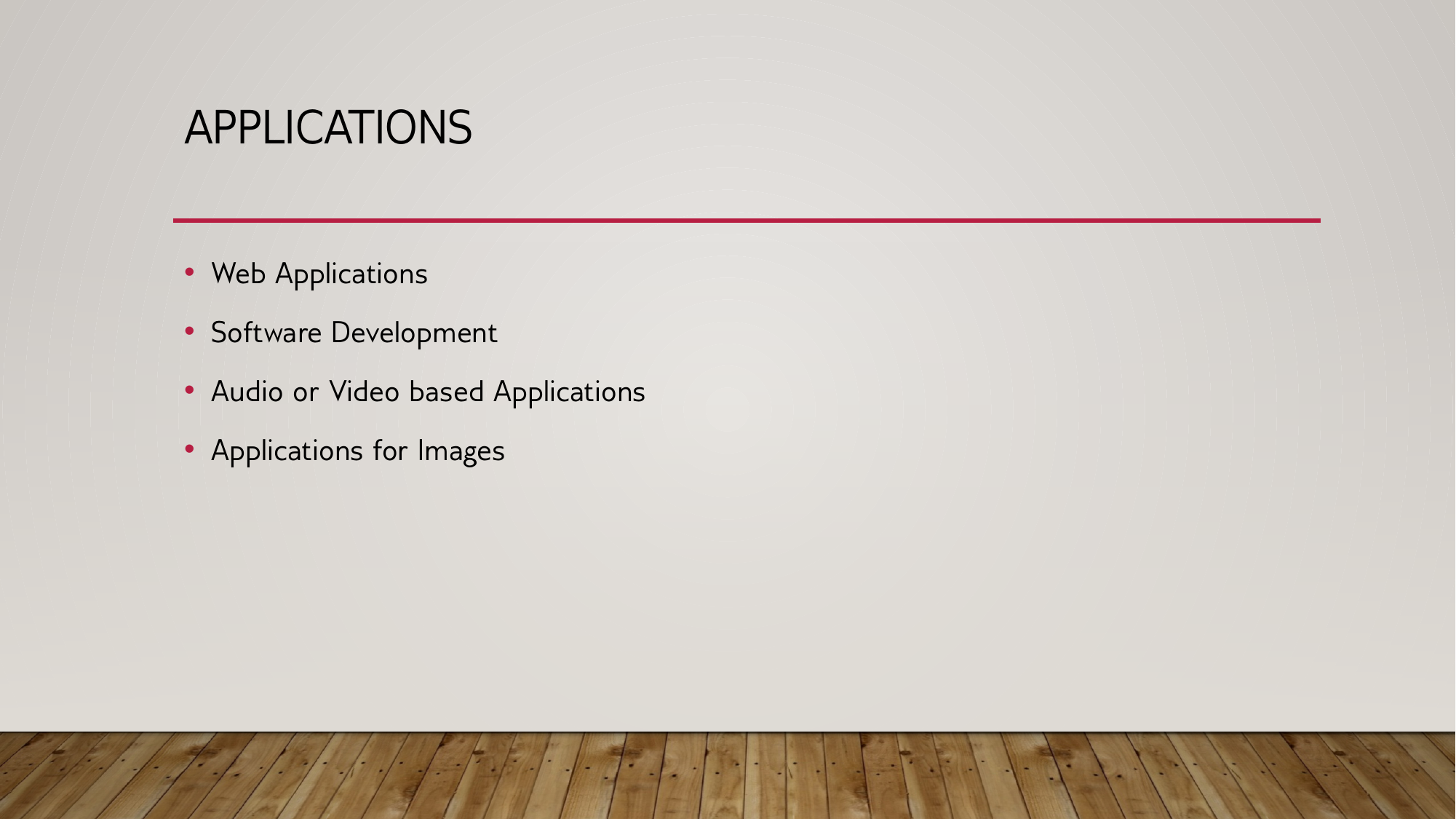

# Applications
Web Applications
Software Development
Audio or Video based Applications
Applications for Images